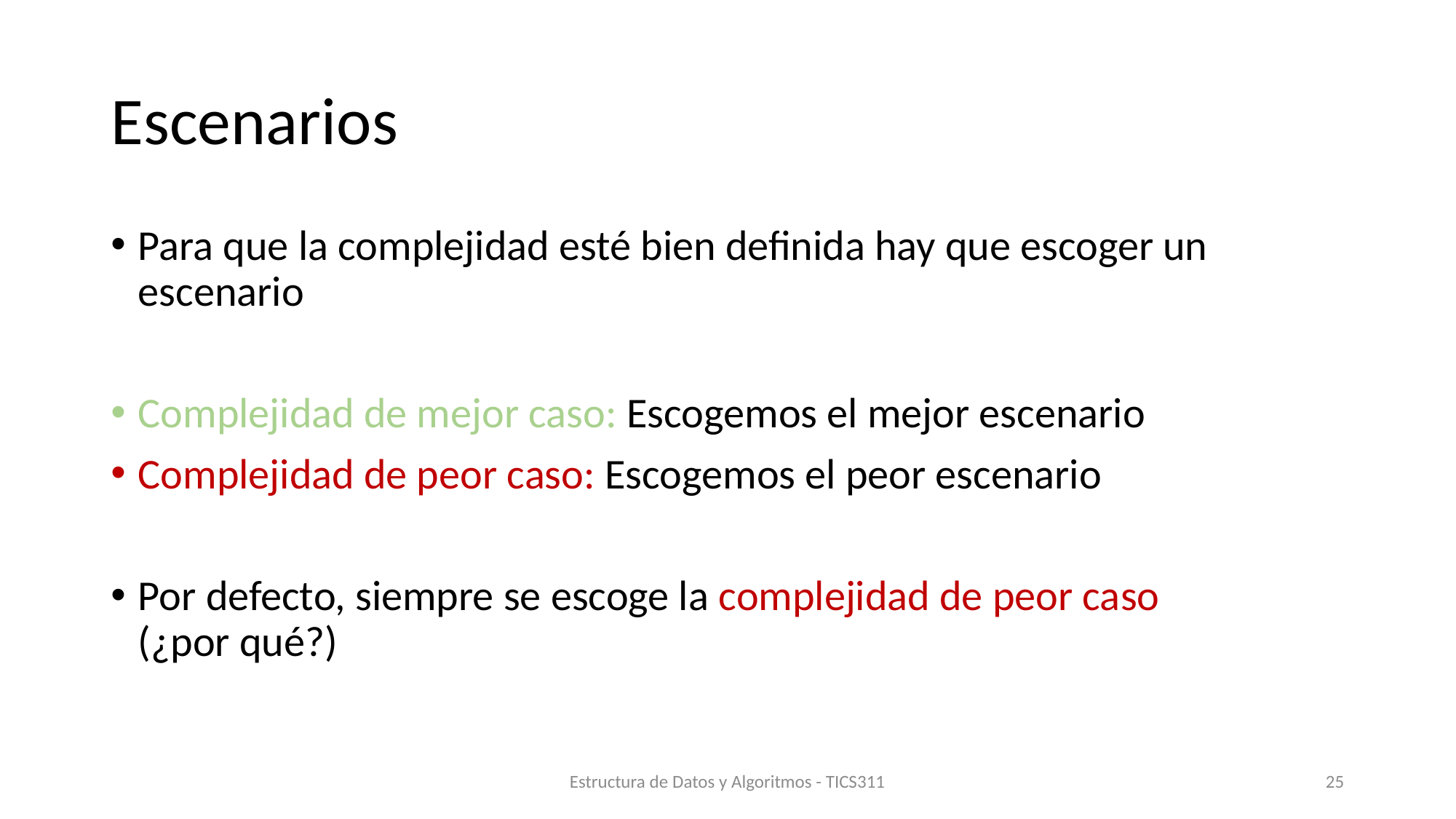

# Escenarios
Para que la complejidad esté bien definida hay que escoger un escenario

Complejidad de mejor caso: Escogemos el mejor escenario
Complejidad de peor caso: Escogemos el peor escenario

Por defecto, siempre se escoge la complejidad de peor caso
(¿por qué?)
Estructura de Datos y Algoritmos - TICS311
25